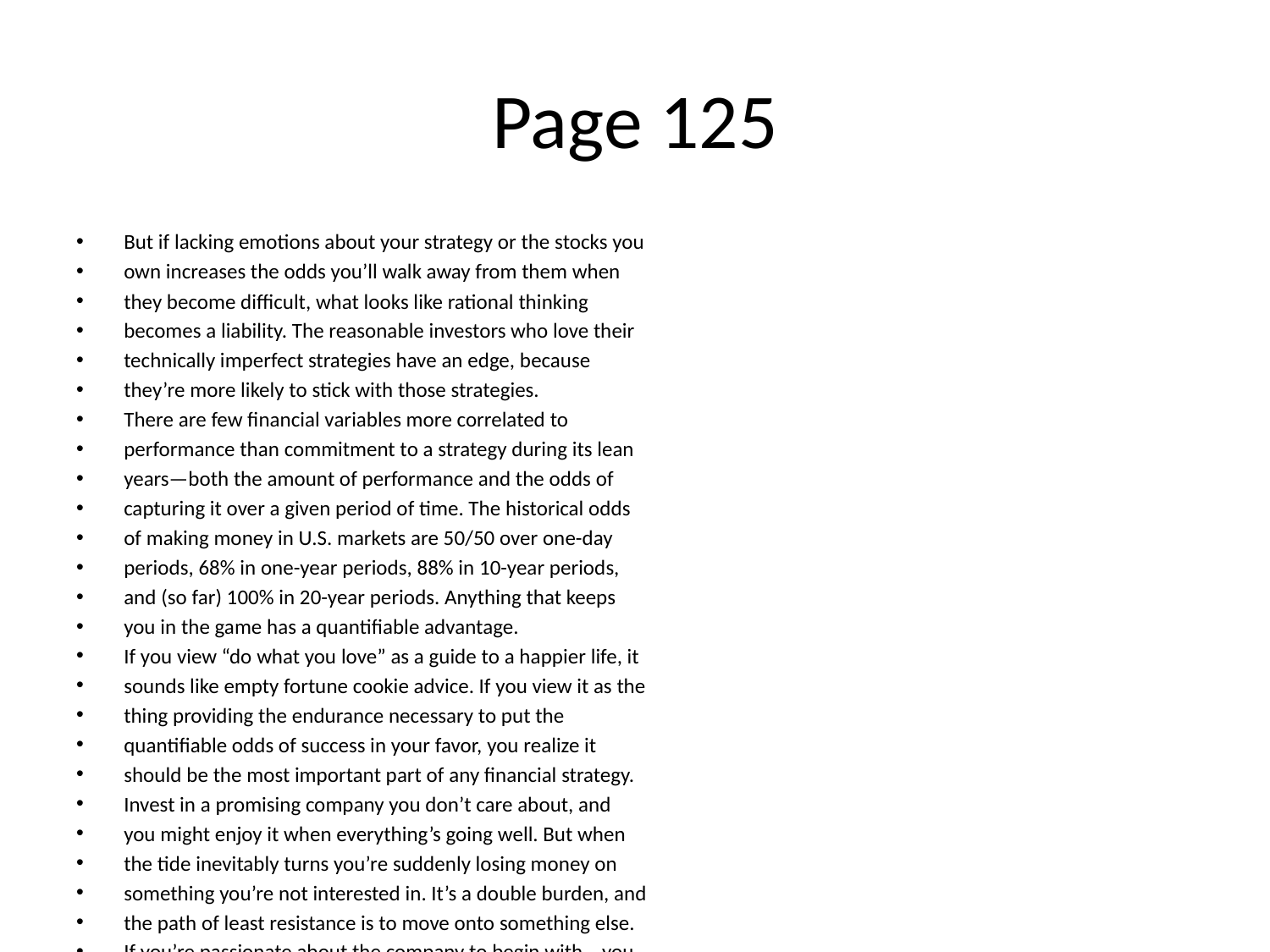

# Page 125
But if lacking emotions about your strategy or the stocks you
own increases the odds you’ll walk away from them when
they become diﬃcult, what looks like rational thinking
becomes a liability. The reasonable investors who love their
technically imperfect strategies have an edge, because
they’re more likely to stick with those strategies.
There are few ﬁnancial variables more correlated to
performance than commitment to a strategy during its lean
years—both the amount of performance and the odds of
capturing it over a given period of time. The historical odds
of making money in U.S. markets are 50/50 over one-day
periods, 68% in one-year periods, 88% in 10-year periods,
and (so far) 100% in 20-year periods. Anything that keeps
you in the game has a quantiﬁable advantage.
If you view “do what you love” as a guide to a happier life, it
sounds like empty fortune cookie advice. If you view it as the
thing providing the endurance necessary to put the
quantiﬁable odds of success in your favor, you realize it
should be the most important part of any ﬁnancial strategy.
Invest in a promising company you don’t care about, and
you might enjoy it when everything’s going well. But when
the tide inevitably turns you’re suddenly losing money on
something you’re not interested in. It’s a double burden, and
the path of least resistance is to move onto something else.
If you’re passionate about the company to begin with—you
love the mission, the product, the team, the science,
whatever—the inevitable down times when you’re losing
money or the company needs help are blunted by the fact
that at least you feel like you’re part of something
meaningful. That can be the necessary motivation that
prevents you from giving up and moving on.